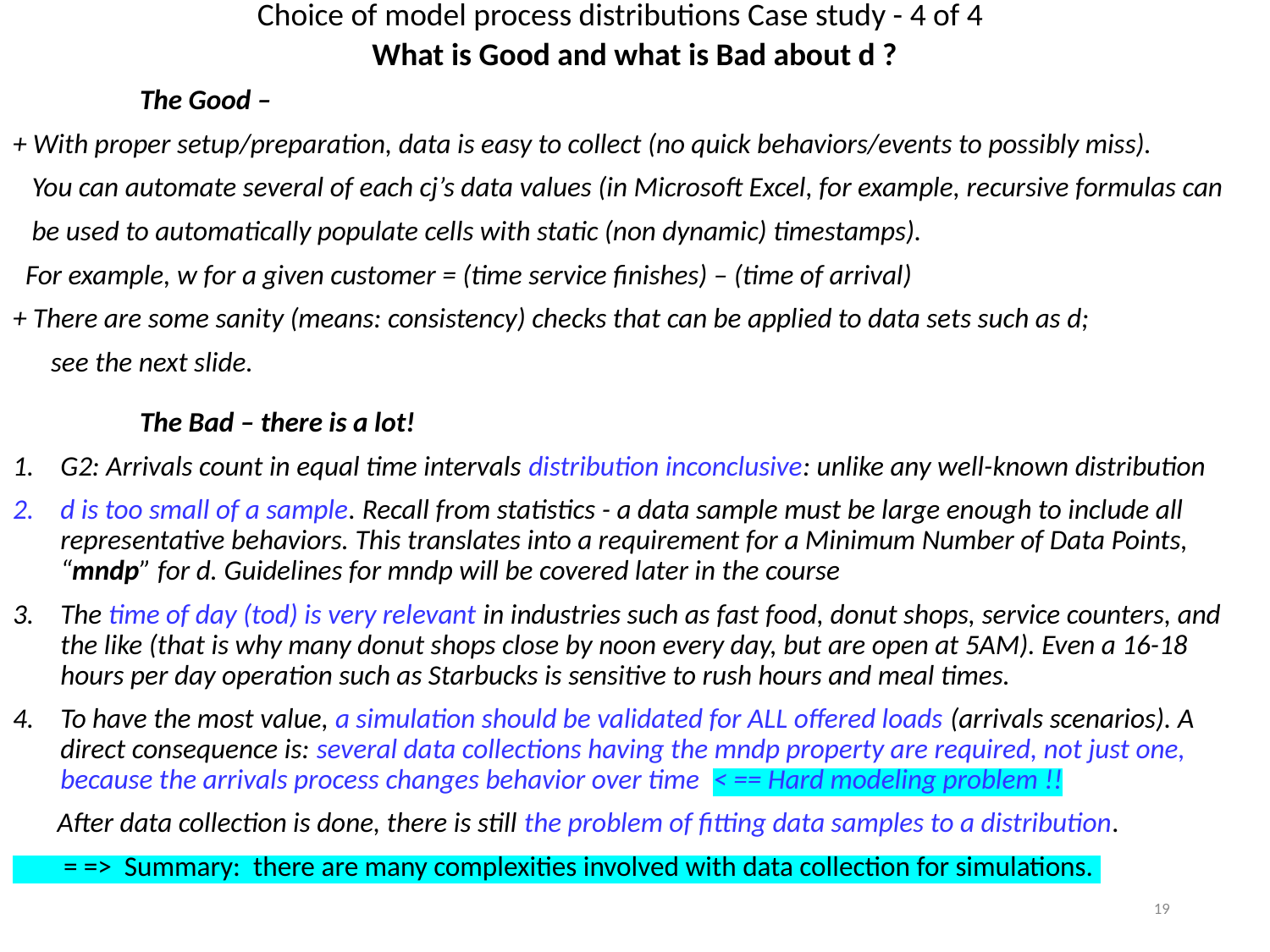

# Choice of model process distributions Case study - 4 of 4
What is Good and what is Bad about d ?
	The Good –
+ With proper setup/preparation, data is easy to collect (no quick behaviors/events to possibly miss).
   You can automate several of each cj’s data values (in Microsoft Excel, for example, recursive formulas can
   be used to automatically populate cells with static (non dynamic) timestamps).
  For example, w for a given customer = (time service finishes) – (time of arrival)
+ There are some sanity (means: consistency) checks that can be applied to data sets such as d;
      see the next slide.

	The Bad – there is a lot!
G2: Arrivals count in equal time intervals distribution inconclusive: unlike any well-known distribution
d is too small of a sample. Recall from statistics - a data sample must be large enough to include all representative behaviors. This translates into a requirement for a Minimum Number of Data Points, “mndp” for d. Guidelines for mndp will be covered later in the course
The time of day (tod) is very relevant in industries such as fast food, donut shops, service counters, and the like (that is why many donut shops close by noon every day, but are open at 5AM). Even a 16-18 hours per day operation such as Starbucks is sensitive to rush hours and meal times.
To have the most value, a simulation should be validated for ALL offered loads (arrivals scenarios). A direct consequence is: several data collections having the mndp property are required, not just one, because the arrivals process changes behavior over time  < == Hard modeling problem !!
       After data collection is done, there is still the problem of fitting data samples to a distribution.
        = =>  Summary:  there are many complexities involved with data collection for simulations.

19